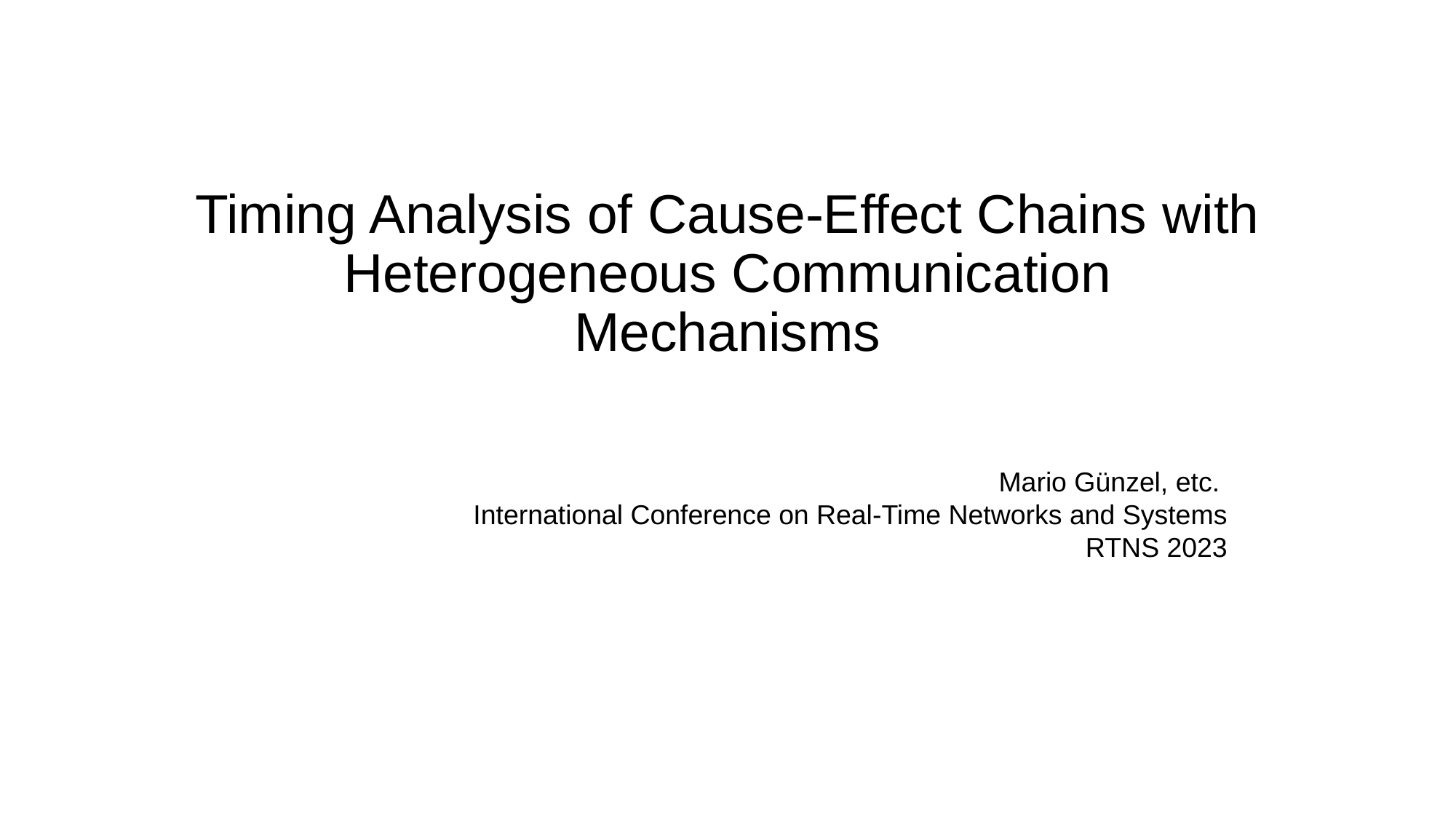

# Timing Analysis of Cause-Effect Chains with Heterogeneous Communication Mechanisms
Mario Günzel, etc.
 International Conference on Real-Time Networks and Systems
RTNS 2023